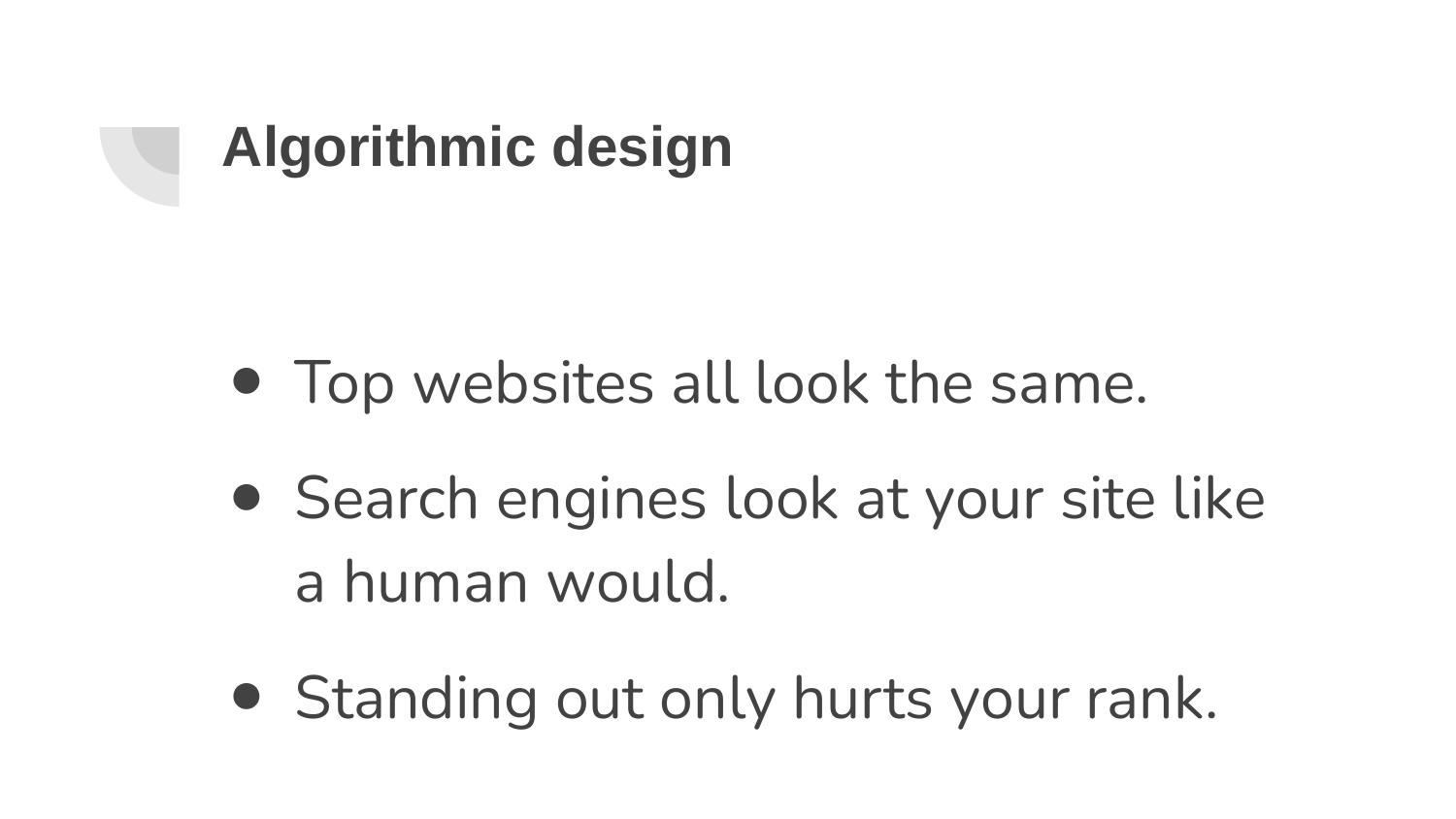

# Algorithmic design
Top websites all look the same.
Search engines look at your site like a human would.
Standing out only hurts your rank.